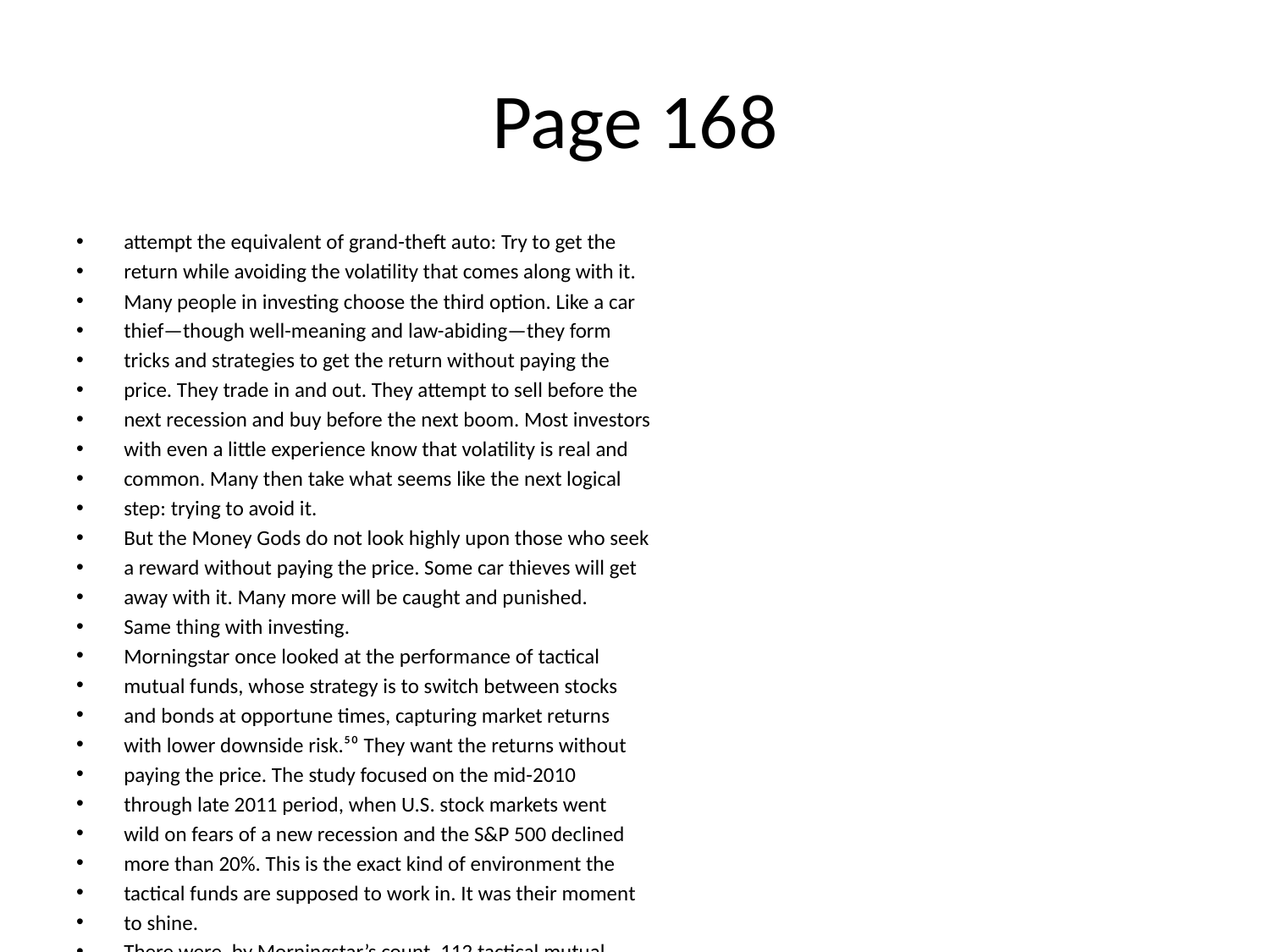

# Page 168
attempt the equivalent of grand-theft auto: Try to get the
return while avoiding the volatility that comes along with it.
Many people in investing choose the third option. Like a car
thief—though well-meaning and law-abiding—they form
tricks and strategies to get the return without paying the
price. They trade in and out. They attempt to sell before the
next recession and buy before the next boom. Most investors
with even a little experience know that volatility is real and
common. Many then take what seems like the next logical
step: trying to avoid it.
But the Money Gods do not look highly upon those who seek
a reward without paying the price. Some car thieves will get
away with it. Many more will be caught and punished.
Same thing with investing.
Morningstar once looked at the performance of tactical
mutual funds, whose strategy is to switch between stocks
and bonds at opportune times, capturing market returns
with lower downside risk.⁵⁰ They want the returns without
paying the price. The study focused on the mid-2010
through late 2011 period, when U.S. stock markets went
wild on fears of a new recession and the S&P 500 declined
more than 20%. This is the exact kind of environment the
tactical funds are supposed to work in. It was their moment
to shine.
There were, by Morningstar’s count, 112 tactical mutual
funds during this period. Only nine had better risk-adjusted
returns than a simple 60/40 stock-bond fund. Less than a
quarter of the tactical funds had smaller maximum
drawdowns than the leave-it-alone index. Morningstar
wrote: “With a few exceptions, [tactical funds] gained less,